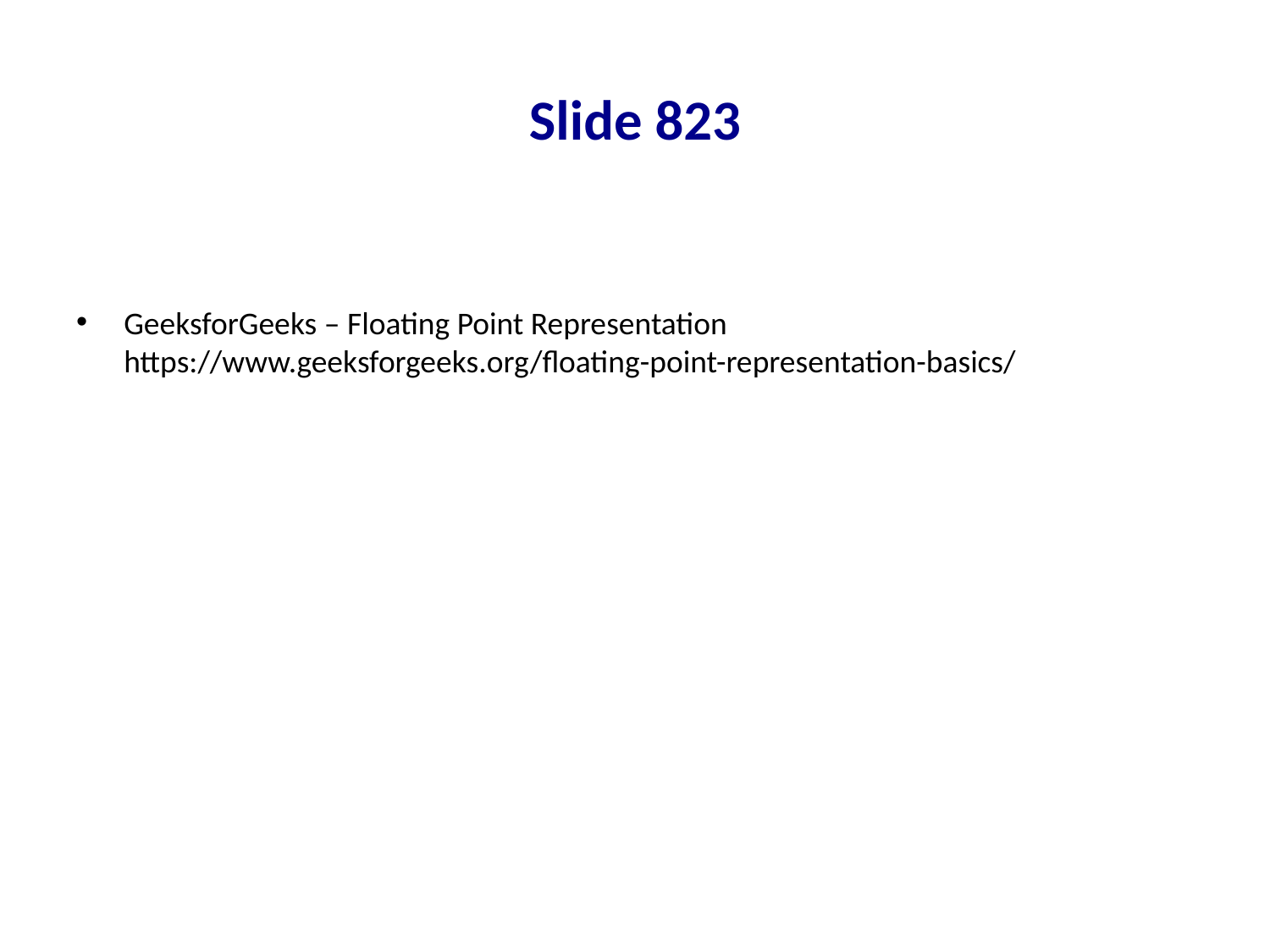

# Slide 823

GeeksforGeeks – Floating Point Representation
https://www.geeksforgeeks.org/floating-point-representation-basics/